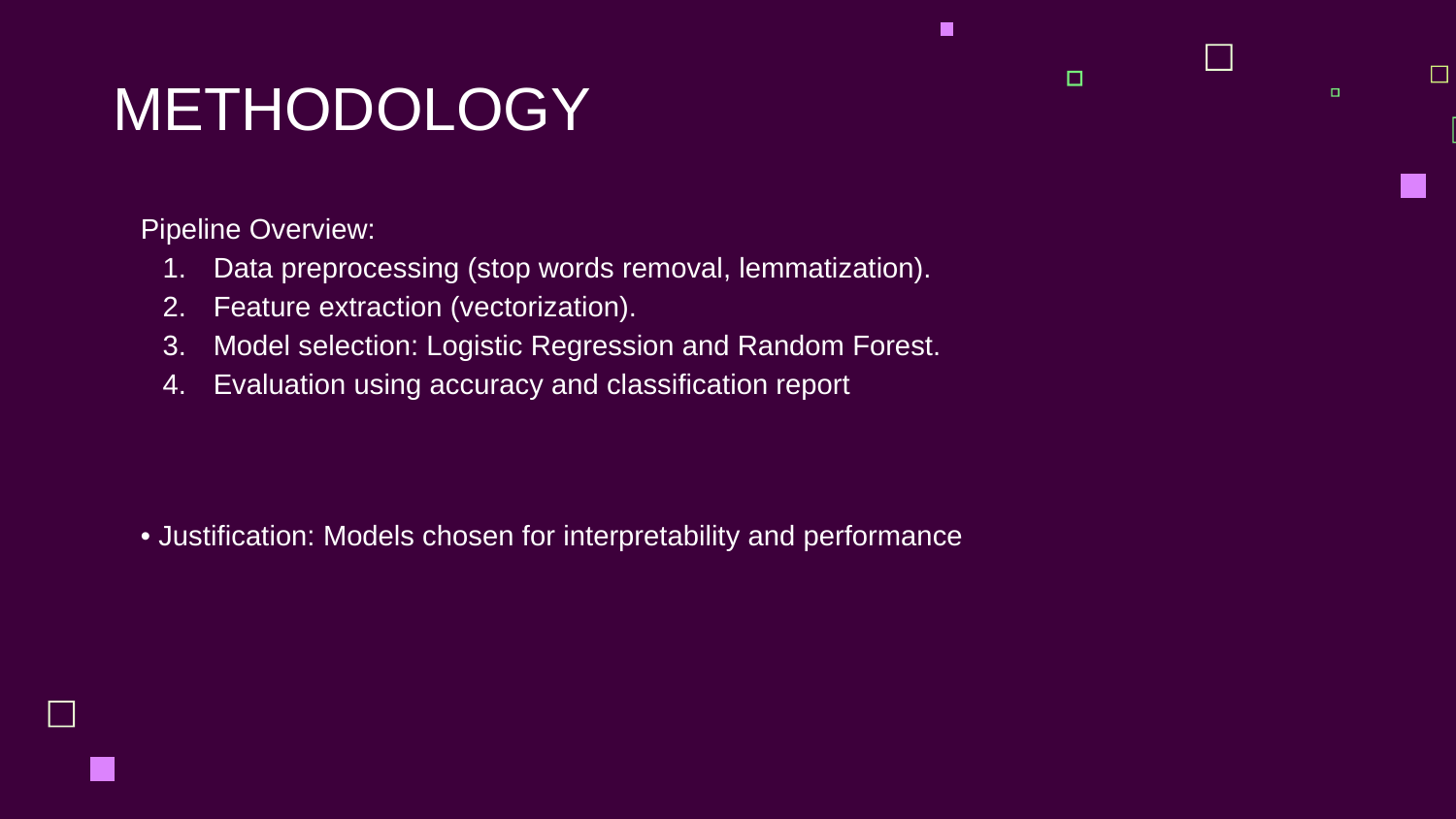

# METHODOLOGY
Pipeline Overview:
Data preprocessing (stop words removal, lemmatization).
Feature extraction (vectorization).
Model selection: Logistic Regression and Random Forest.
Evaluation using accuracy and classification report

• Justification: Models chosen for interpretability and performance